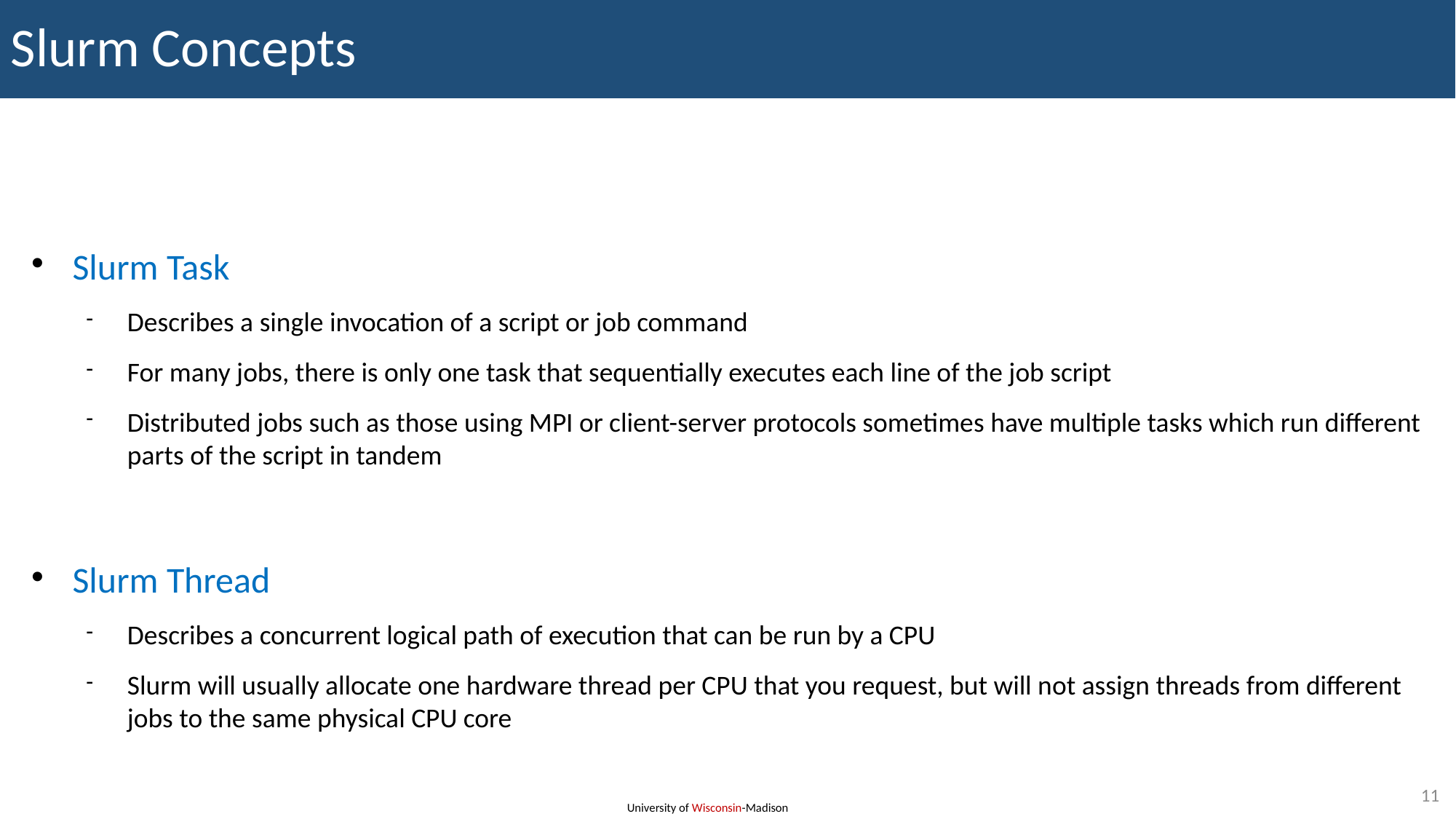

Slurm Concepts

Slurm Task
Describes a single invocation of a script or job command
For many jobs, there is only one task that sequentially executes each line of the job script
Distributed jobs such as those using MPI or client-server protocols sometimes have multiple tasks which run different parts of the script in tandem

Slurm Thread
Describes a concurrent logical path of execution that can be run by a CPU
Slurm will usually allocate one hardware thread per CPU that you request, but will not assign threads from different jobs to the same physical CPU core

11